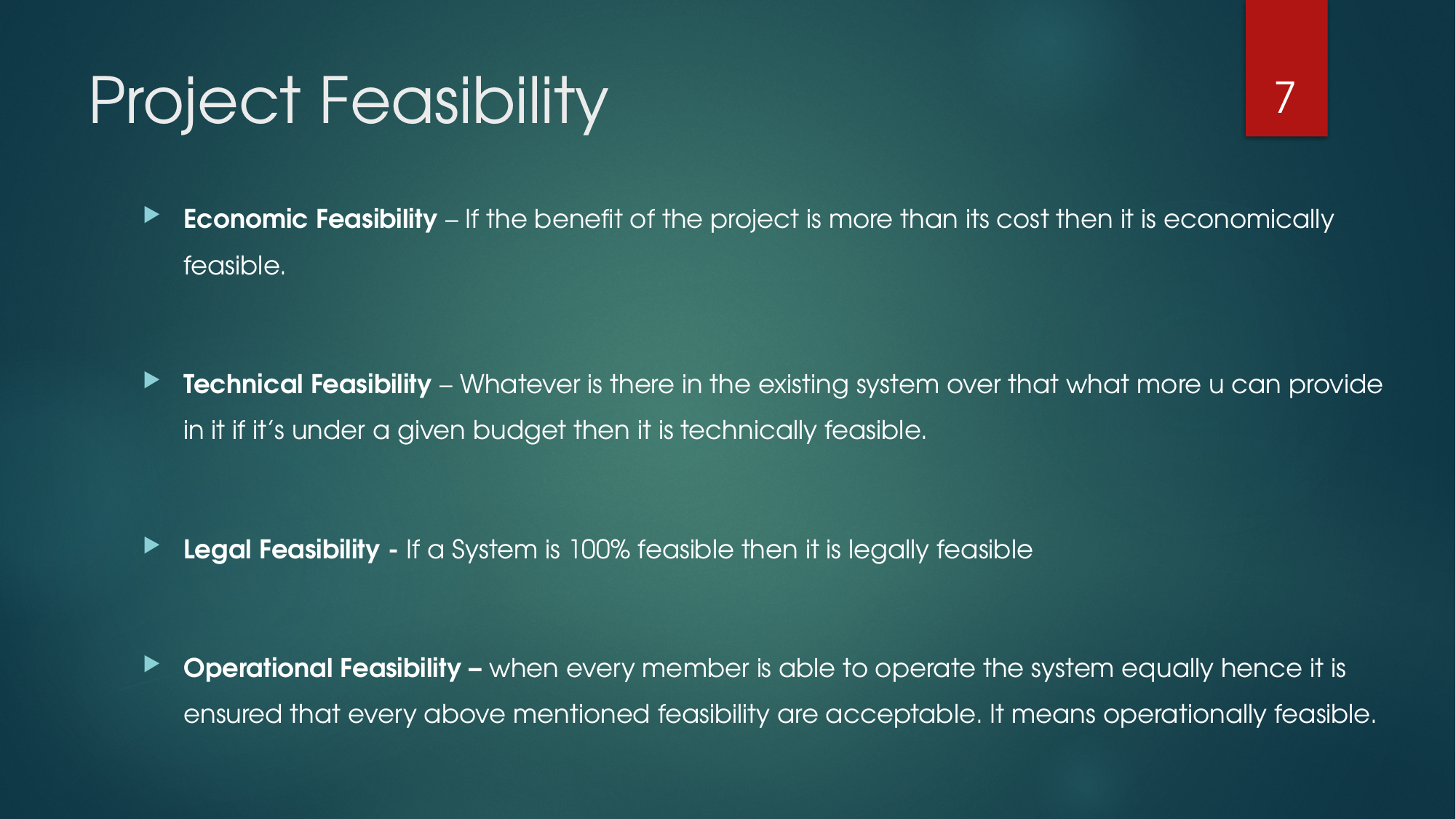

7
# Project Feasibility
Economic Feasibility – If the benefit of the project is more than its cost then it is economically feasible.

Technical Feasibility – Whatever is there in the existing system over that what more u can provide in it if it’s under a given budget then it is technically feasible.

Legal Feasibility - If a System is 100% feasible then it is legally feasible

Operational Feasibility – when every member is able to operate the system equally hence it is ensured that every above mentioned feasibility are acceptable. It means operationally feasible.